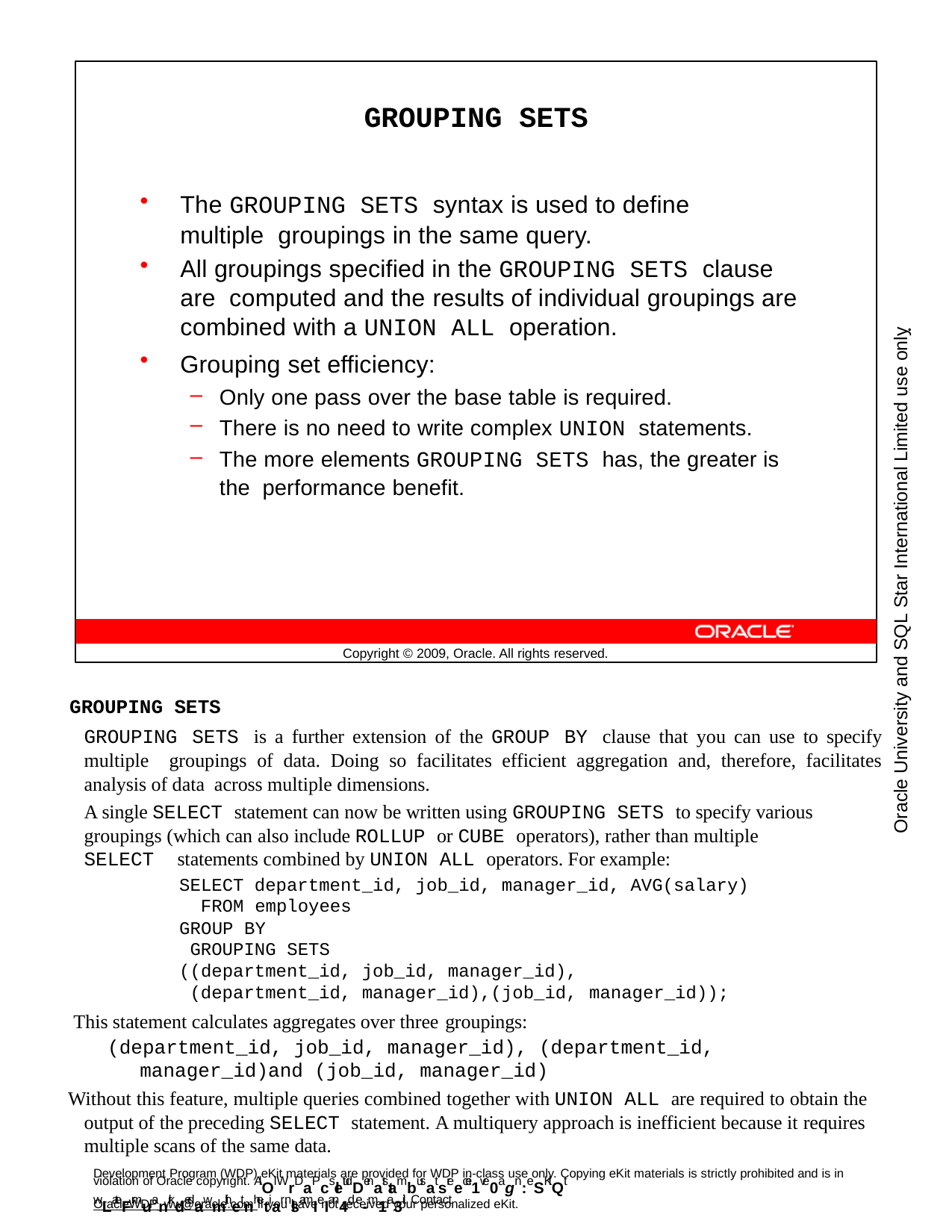

GROUPING SETS

The GROUPING SETS syntax is used to define multiple  groupings in the same query.
All groupings specified in the GROUPING SETS clause are  computed and the results of individual groupings are  combined with a UNION ALL operation.
Grouping set efficiency:
Only one pass over the base table is required.
There is no need to write complex UNION statements.
The more elements GROUPING SETS has, the greater is the  performance benefit.
Oracle University and SQL Star International Limited use onlyฺ
Copyright © 2009, Oracle. All rights reserved.

GROUPING SETS
GROUPING SETS is a further extension of the GROUP BY clause that you can use to specify multiple  groupings of data. Doing so facilitates efficient aggregation and, therefore, facilitates analysis of data  across multiple dimensions.
A single SELECT statement can now be written using GROUPING SETS to specify various  groupings (which can also include ROLLUP or CUBE operators), rather than multiple SELECT  statements combined by UNION ALL operators. For example:
SELECT department_id, job_id, manager_id, AVG(salary)  FROM employees
GROUP BY  GROUPING SETS
((department_id, job_id, manager_id),  (department_id, manager_id),(job_id, manager_id));
This statement calculates aggregates over three groupings:
(department_id, job_id, manager_id), (department_id,  manager_id)and (job_id, manager_id)
Without this feature, multiple queries combined together with UNION ALL are required to obtain the  output of the preceding SELECT statement. A multiquery approach is inefficient because it requires  multiple scans of the same data.
Development Program (WDP) eKit materials are provided for WDP in-class use only. Copying eKit materials is strictly prohibited and is in
violation of Oracle copyright. AlOl WrDaPcsletudDenatstambusat sreecei1ve0agn:eSKiQt wLateFrmuanrkdedawmithetnhetiar nlsamIeI an4d e-m1a3il. Contact
OracleWDP_ww@oracle.com if you have not received your personalized eKit.